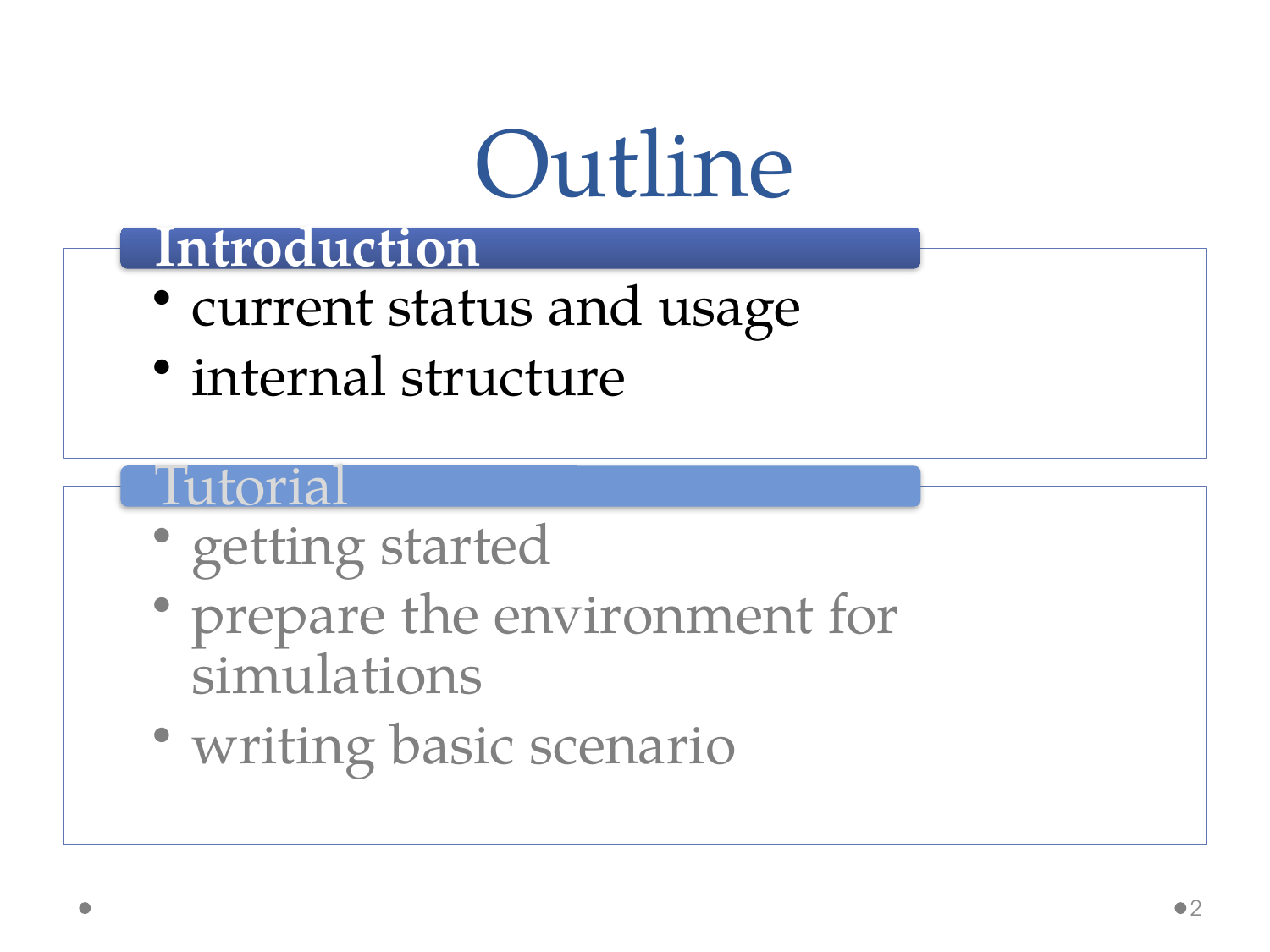

# Outline
current status and usage
internal structure
Introduction
getting started
prepare the environment for simulations
writing basic scenario
Tutorial
2